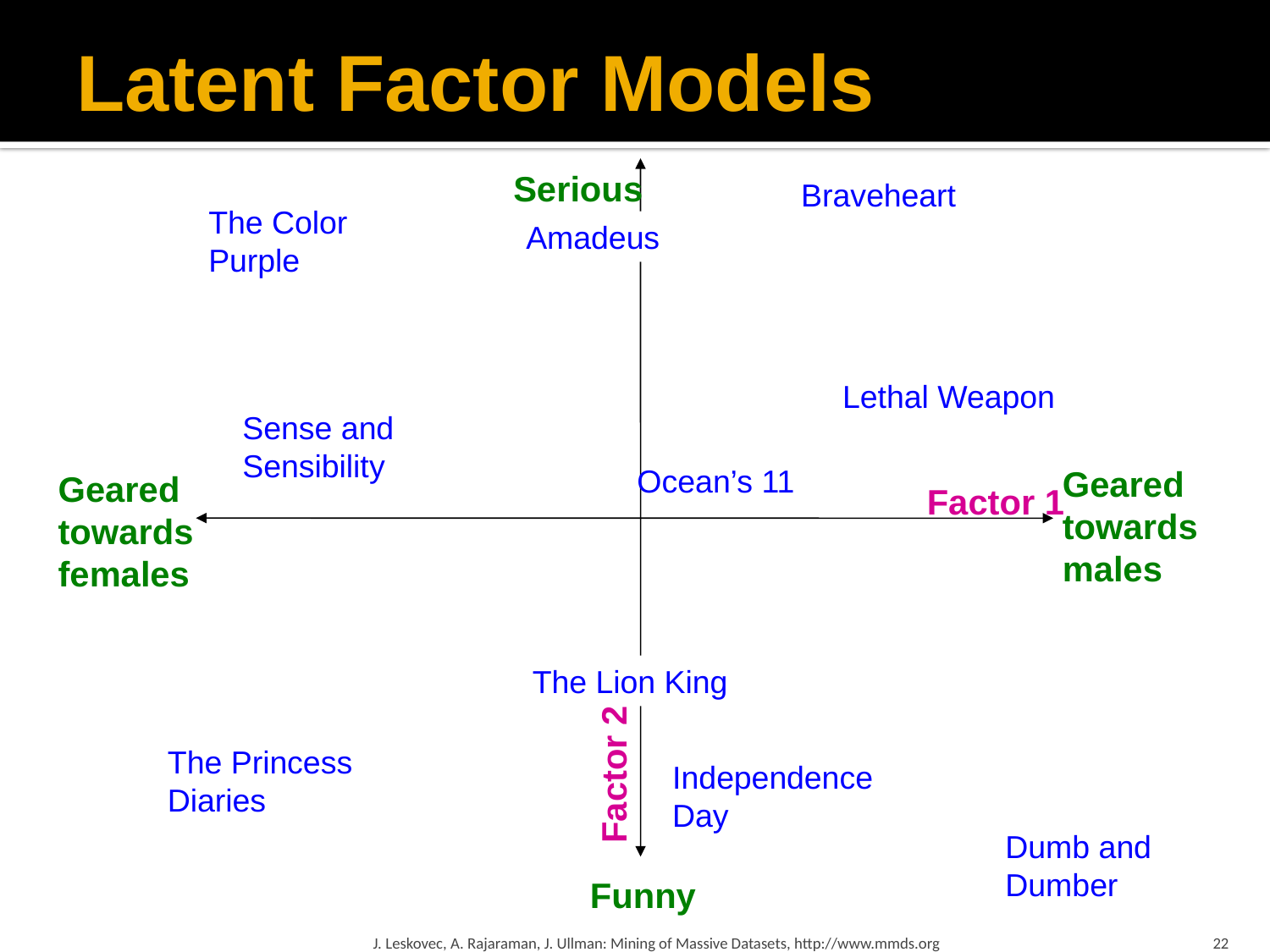

# Latent Factor Models

Serious
Braveheart
The Color Purple
Amadeus
Lethal Weapon
Sense and Sensibility
Ocean’s 11
Geared towards
males
Geared towards
females
Factor 1

The Lion King
The Princess
Diaries
Factor 2
Independence Day
Dumb and Dumber
Funny
J. Leskovec, A. Rajaraman, J. Ullman: Mining of Massive Datasets, http://www.mmds.org
22